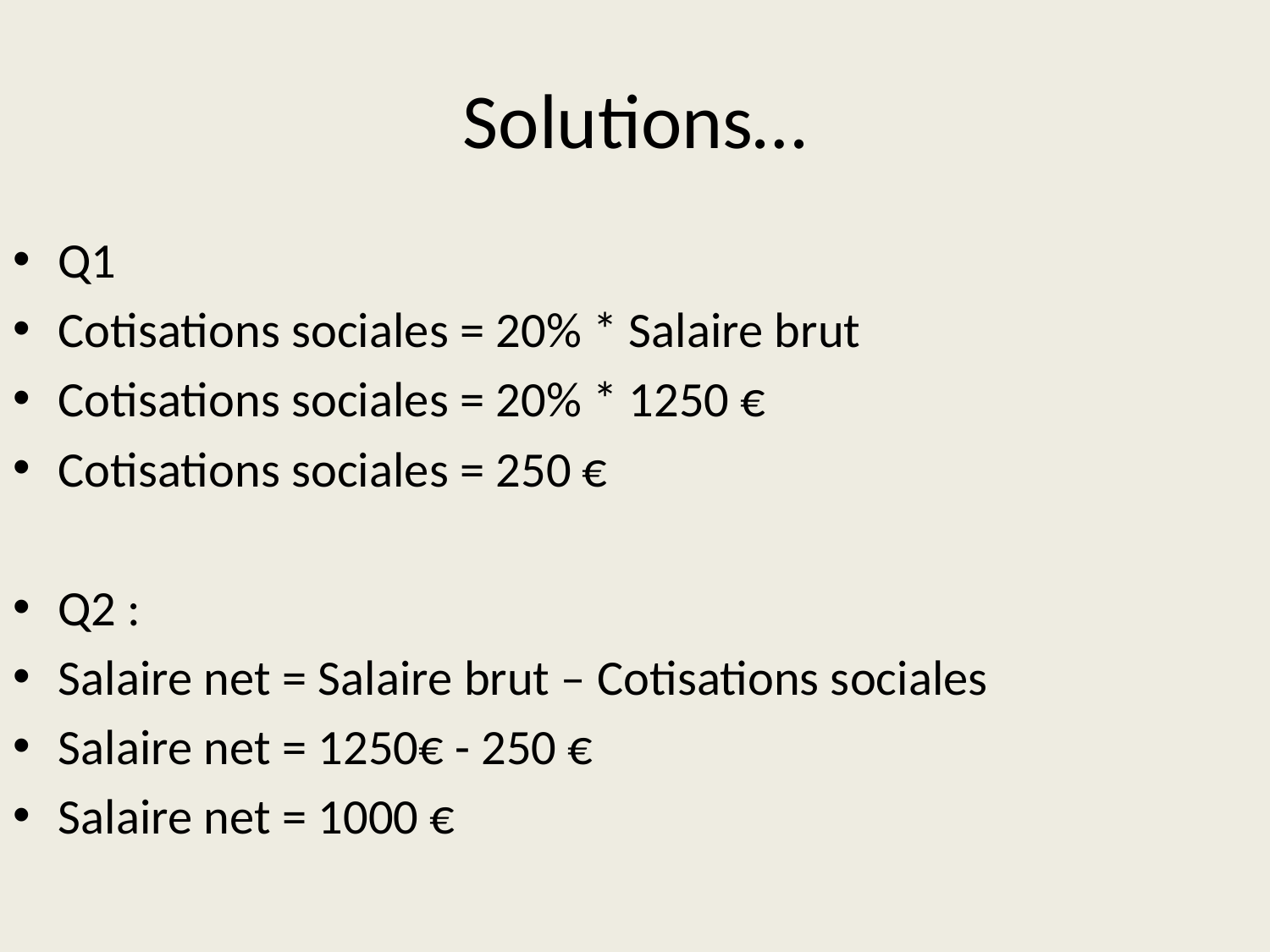

# Solutions…
Q1
Cotisations sociales = 20% * Salaire brut
Cotisations sociales = 20% * 1250 €
Cotisations sociales = 250 €

Q2 :
Salaire net = Salaire brut – Cotisations sociales
Salaire net = 1250€ - 250 €
Salaire net = 1000 €